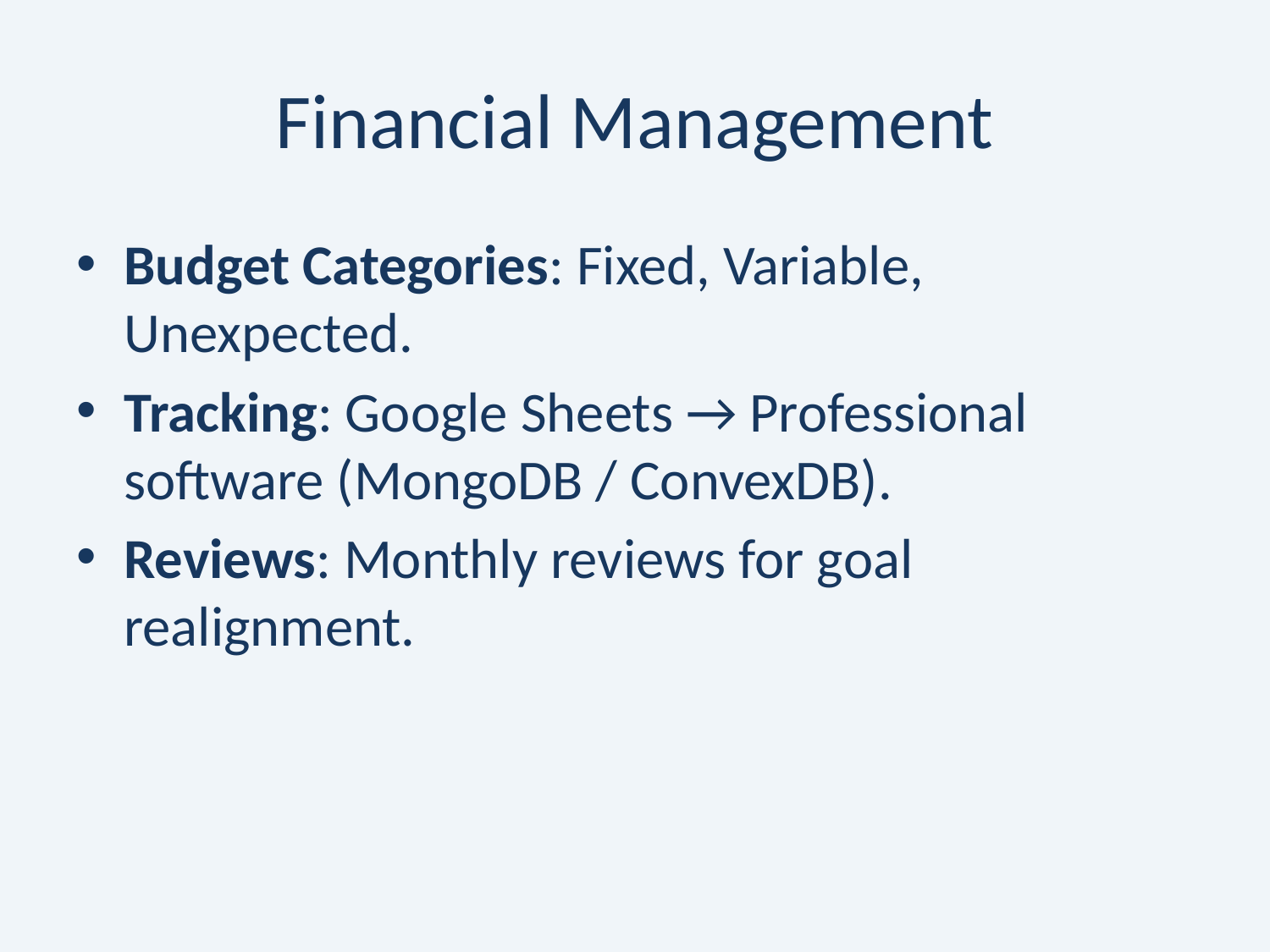

# Financial Management
Budget Categories: Fixed, Variable, Unexpected.
Tracking: Google Sheets → Professional software (MongoDB / ConvexDB).
Reviews: Monthly reviews for goal realignment.